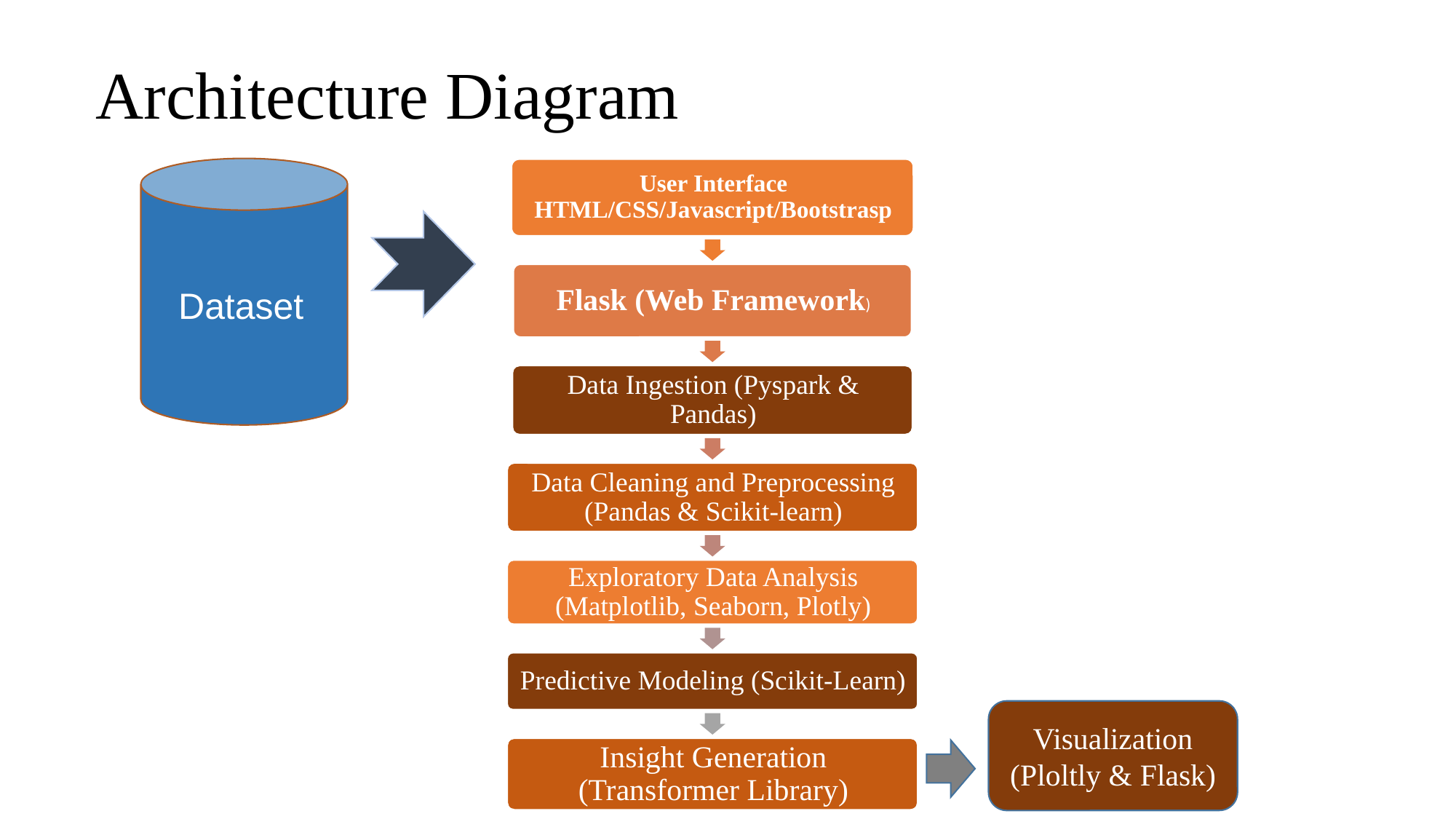

# Architecture Diagram
Dataset
User Interface HTML/CSS/Javascript/Bootstrasp

Flask (Web Framework)

Data Ingestion (Pyspark & Pandas)

Data Cleaning and Preprocessing (Pandas & Scikit-learn)

Exploratory Data Analysis (Matplotlib, Seaborn, Plotly)

Predictive Modeling (Scikit-Learn)

Insight Generation (Transformer Library)

Visualization (Ploltly & Flask)